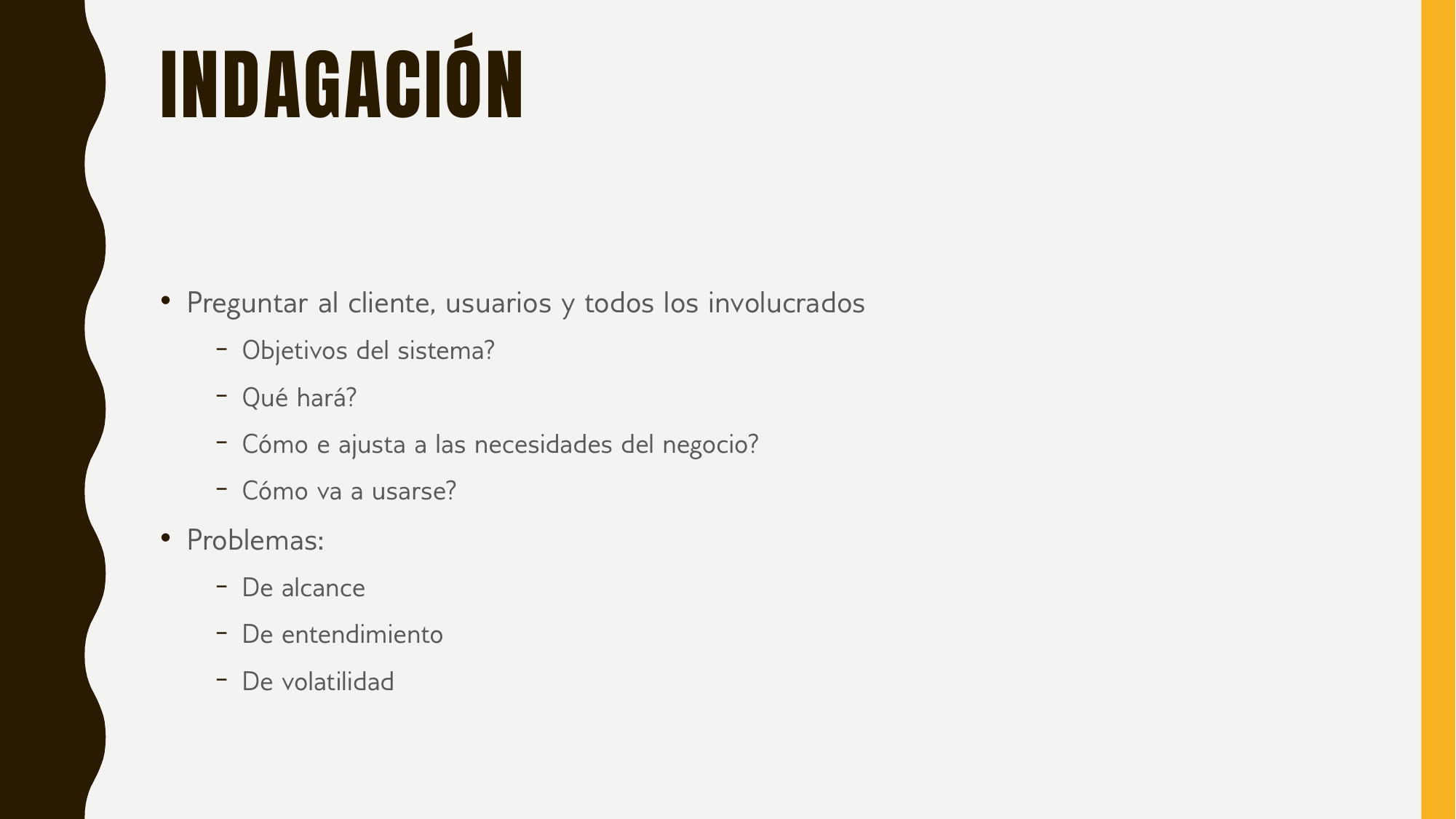

# Indagación
Preguntar al cliente, usuarios y todos los involucrados
Objetivos del sistema?
Qué hará?
Cómo e ajusta a las necesidades del negocio?
Cómo va a usarse?
Problemas:
De alcance
De entendimiento
De volatilidad